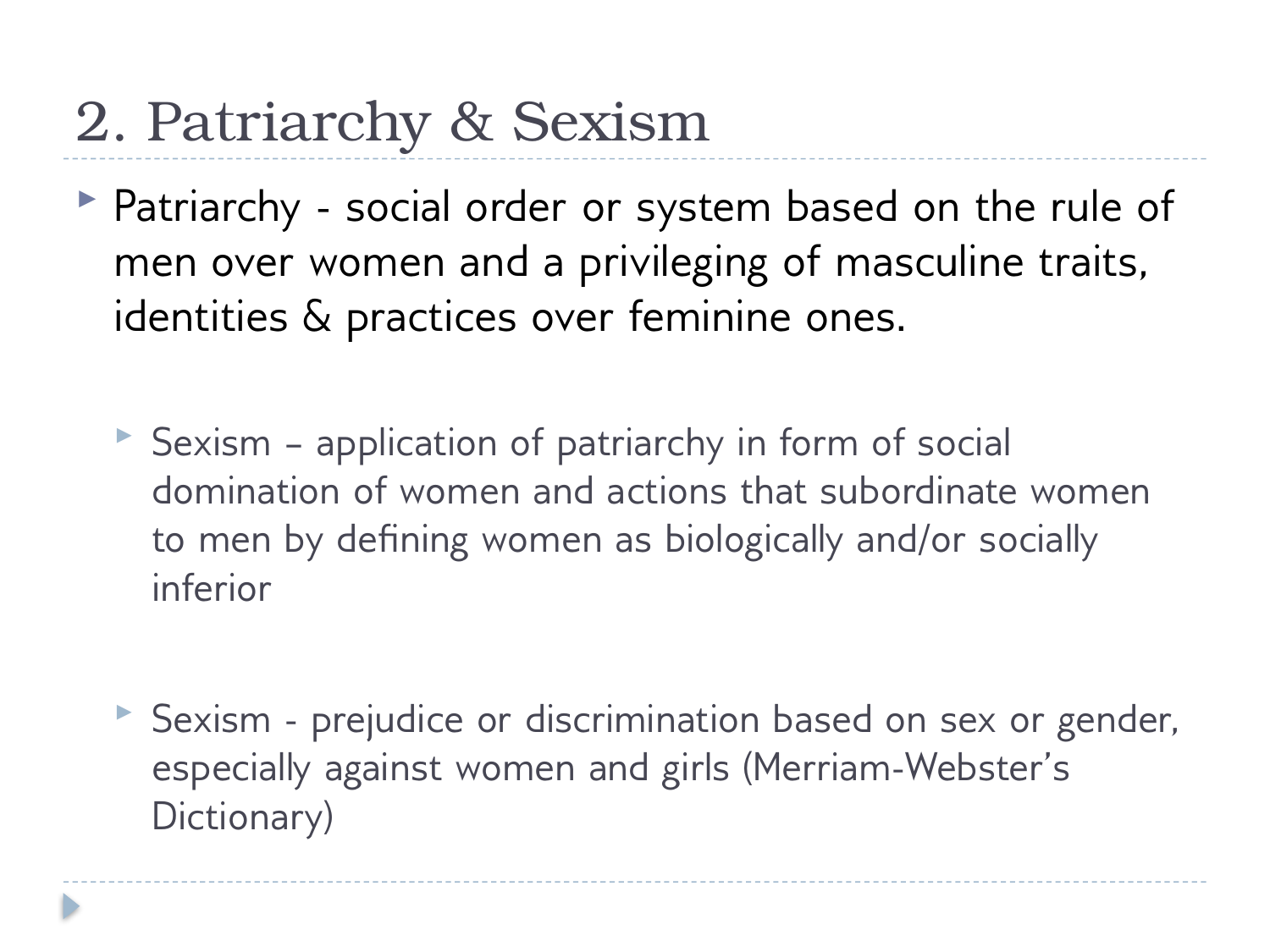

# 2. Patriarchy & Sexism
Patriarchy - social order or system based on the rule of men over women and a privileging of masculine traits, identities & practices over feminine ones.

Sexism – application of patriarchy in form of social domination of women and actions that subordinate women to men by defining women as biologically and/or socially inferior

Sexism - prejudice or discrimination based on sex or gender, especially against women and girls (Merriam-Webster’s Dictionary)